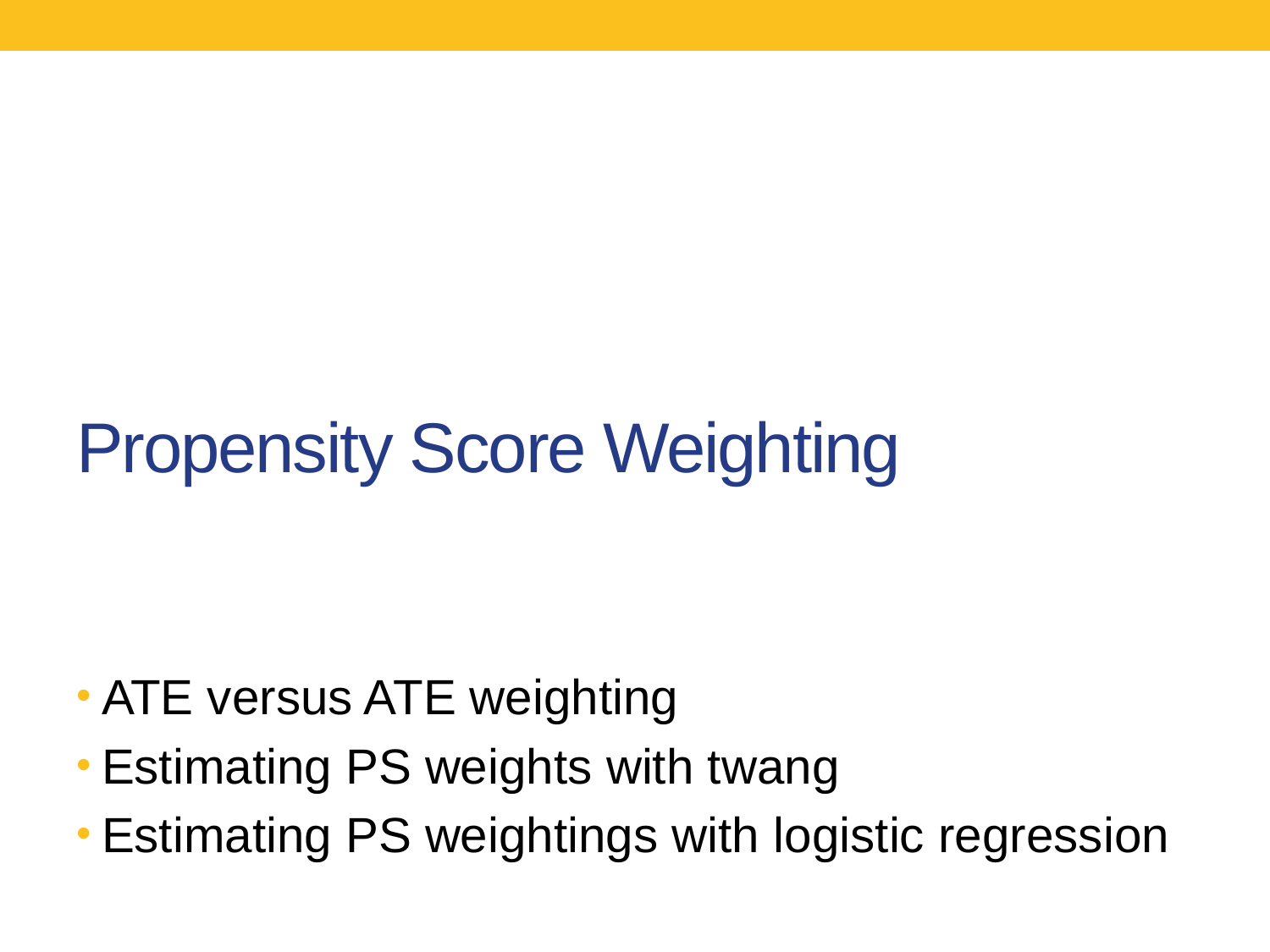

# Propensity Score Weighting
ATE versus ATE weighting
Estimating PS weights with twang
Estimating PS weightings with logistic regression